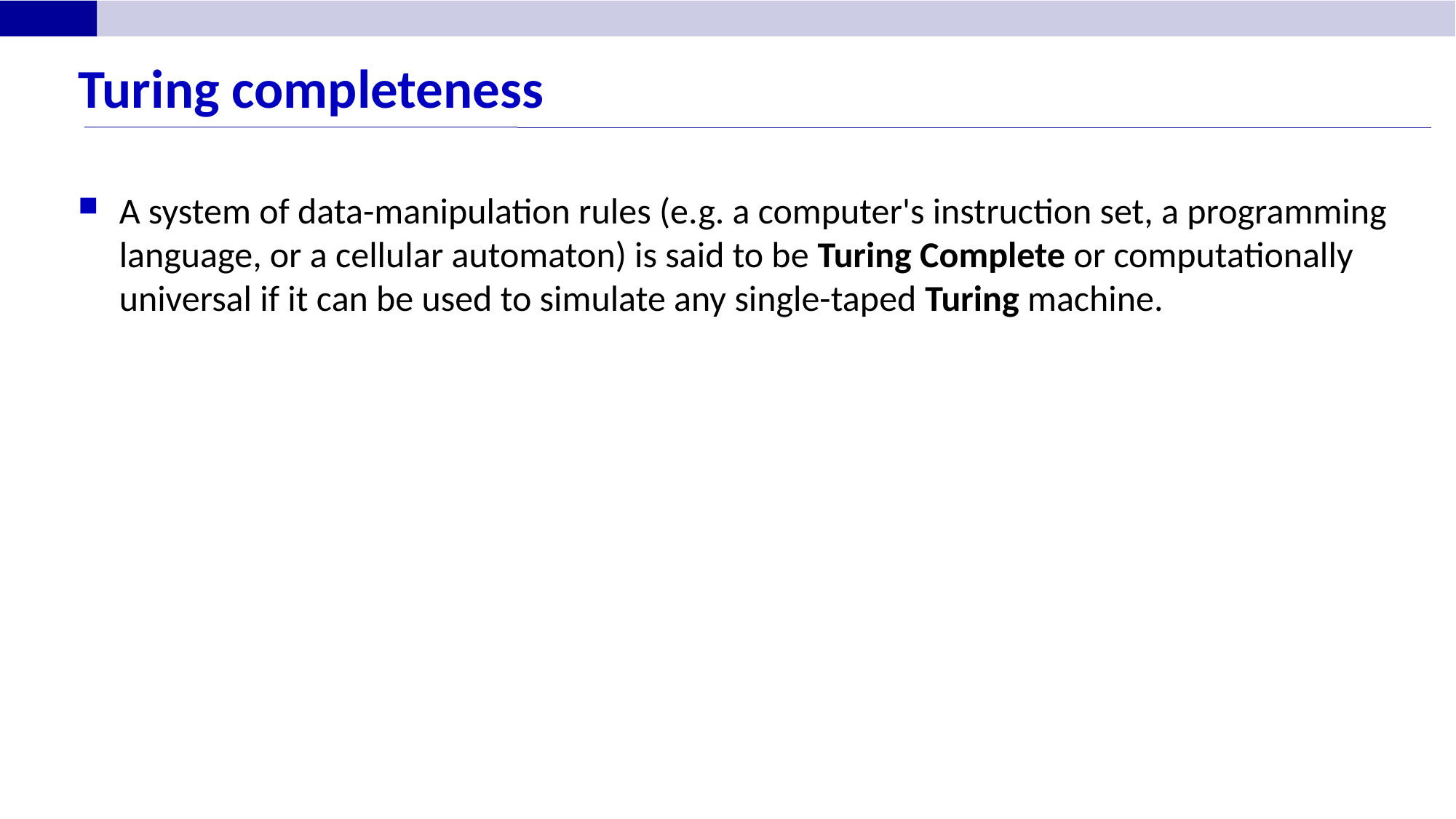

# Turing completeness
A system of data-manipulation rules (e.g. a computer's instruction set, a programming language, or a cellular automaton) is said to be Turing Complete or computationally universal if it can be used to simulate any single-taped Turing machine.
3